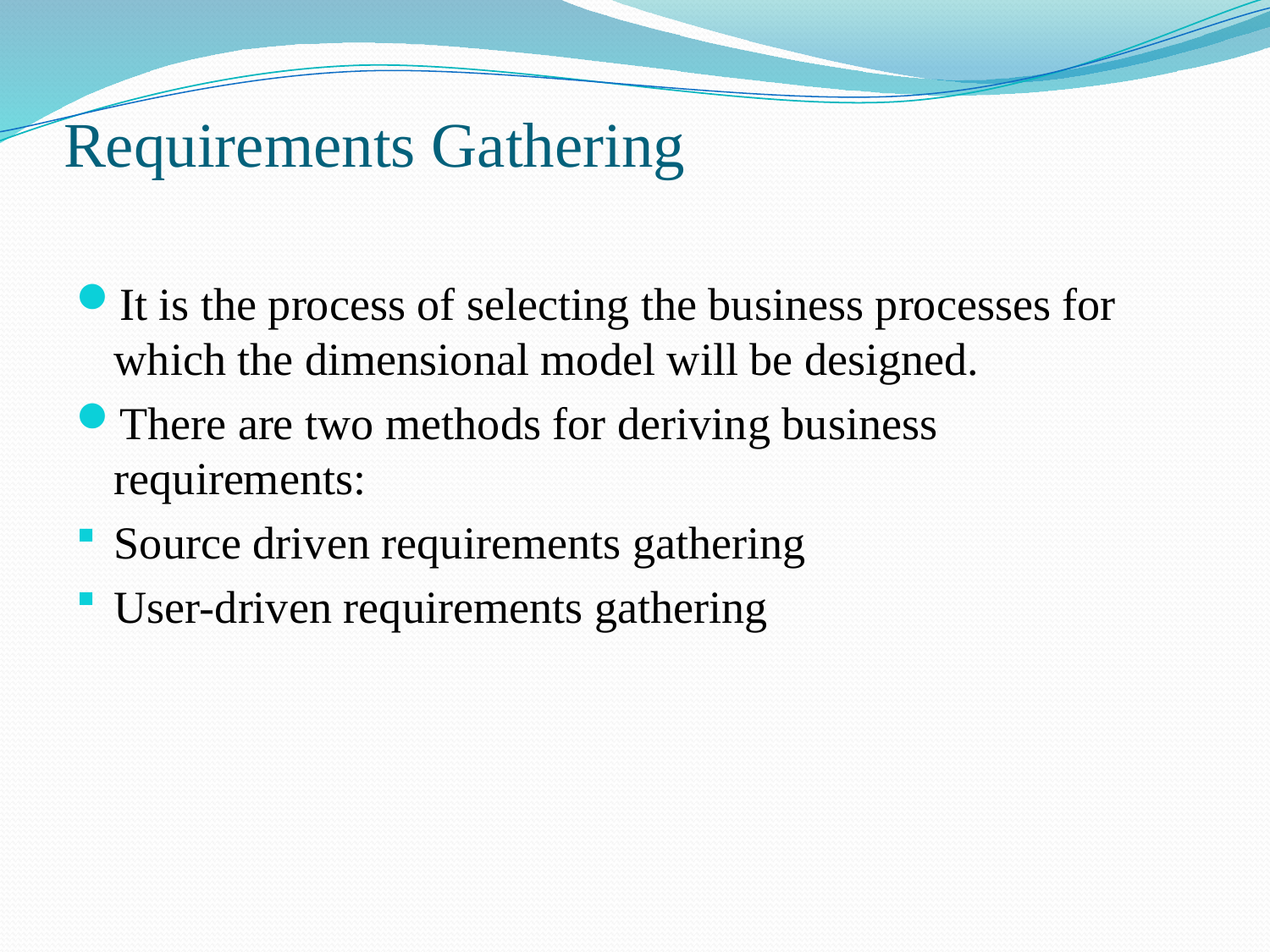

# Requirements Gathering
It is the process of selecting the business processes for which the dimensional model will be designed.
There are two methods for deriving business requirements:
Source driven requirements gathering
User-driven requirements gathering